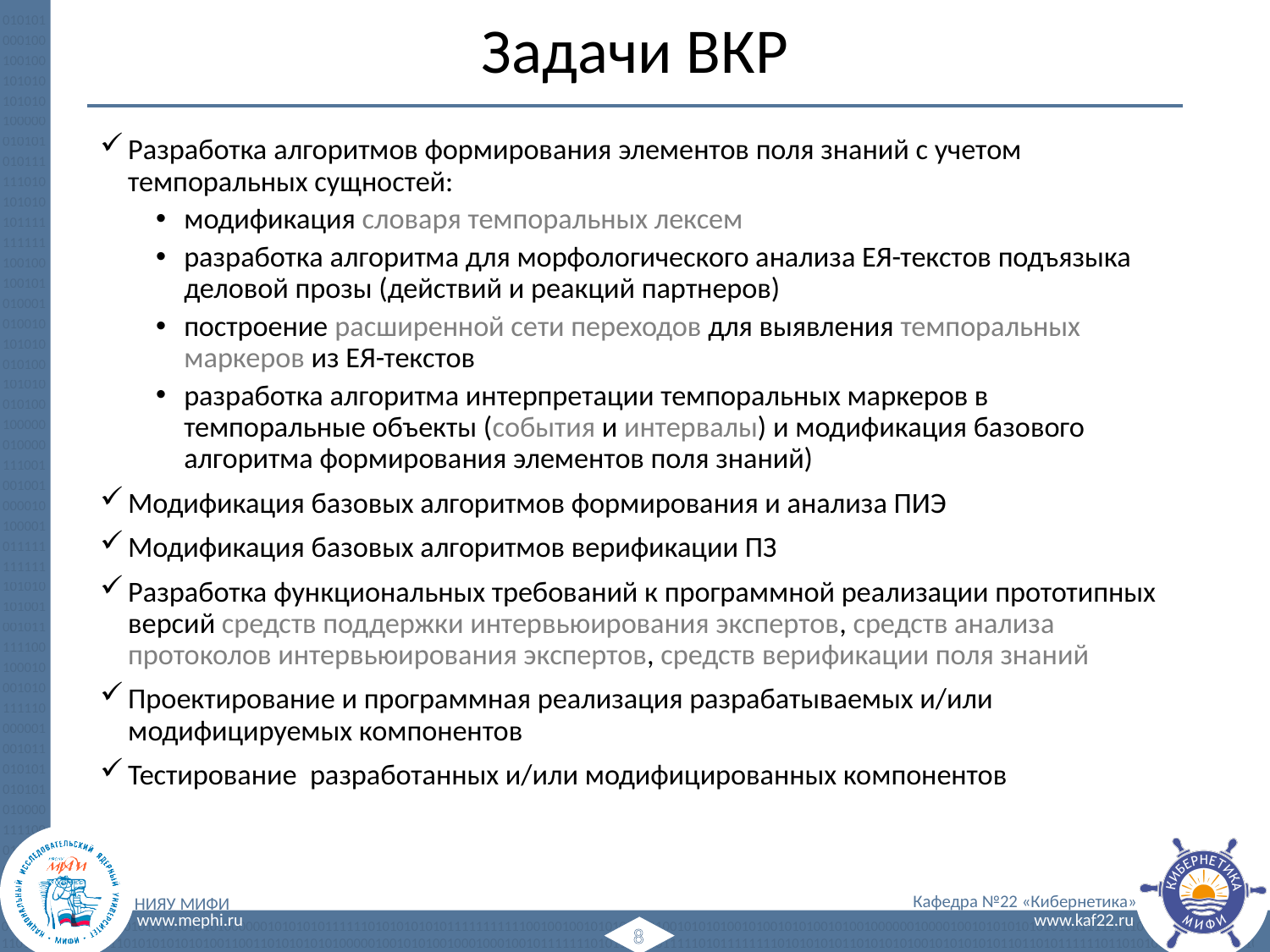

# Задачи ВКР
Разработка алгоритмов формирования элементов поля знаний с учетом темпоральных сущностей:
модификация словаря темпоральных лексем
разработка алгоритма для морфологического анализа ЕЯ-текстов подъязыка деловой прозы (действий и реакций партнеров)
построение расширенной сети переходов для выявления темпоральных маркеров из ЕЯ-текстов
разработка алгоритма интерпретации темпоральных маркеров в темпоральные объекты (события и интервалы) и модификация базового алгоритма формирования элементов поля знаний)
Модификация базовых алгоритмов формирования и анализа ПИЭ
Модификация базовых алгоритмов верификации ПЗ
Разработка функциональных требований к программной реализации прототипных версий средств поддержки интервьюирования экспертов, средств анализа протоколов интервьюирования экспертов, средств верификации поля знаний
Проектирование и программная реализация разрабатываемых и/или модифицируемых компонентов
Тестирование  разработанных и/или модифицированных компонентов

8